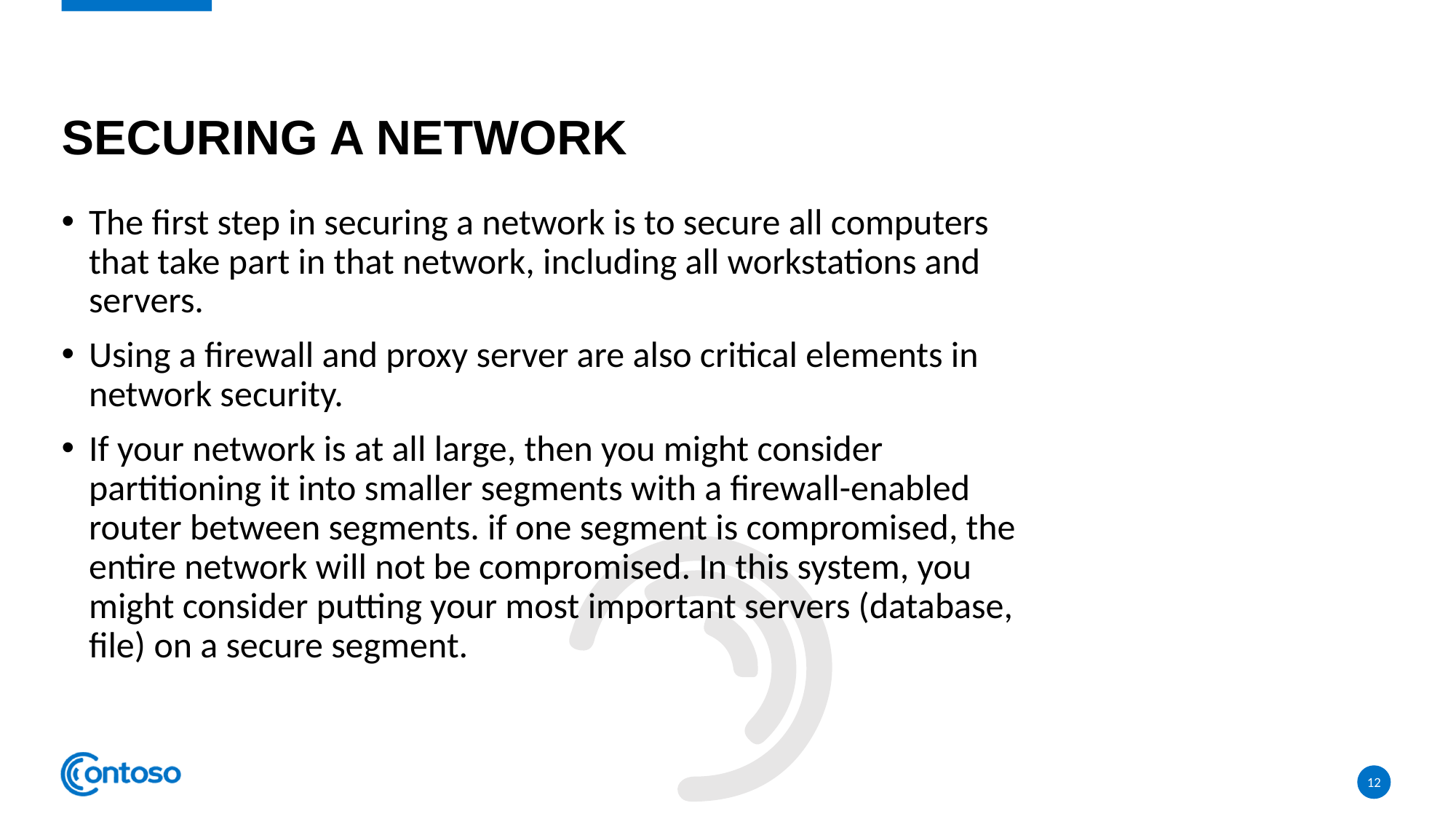

# Securing a network
The first step in securing a network is to secure all computers that take part in that network, including all workstations and servers.
Using a firewall and proxy server are also critical elements in network security.
If your network is at all large, then you might consider partitioning it into smaller segments with a firewall-enabled router between segments. if one segment is compromised, the entire network will not be compromised. In this system, you might consider putting your most important servers (database, file) on a secure segment.

12